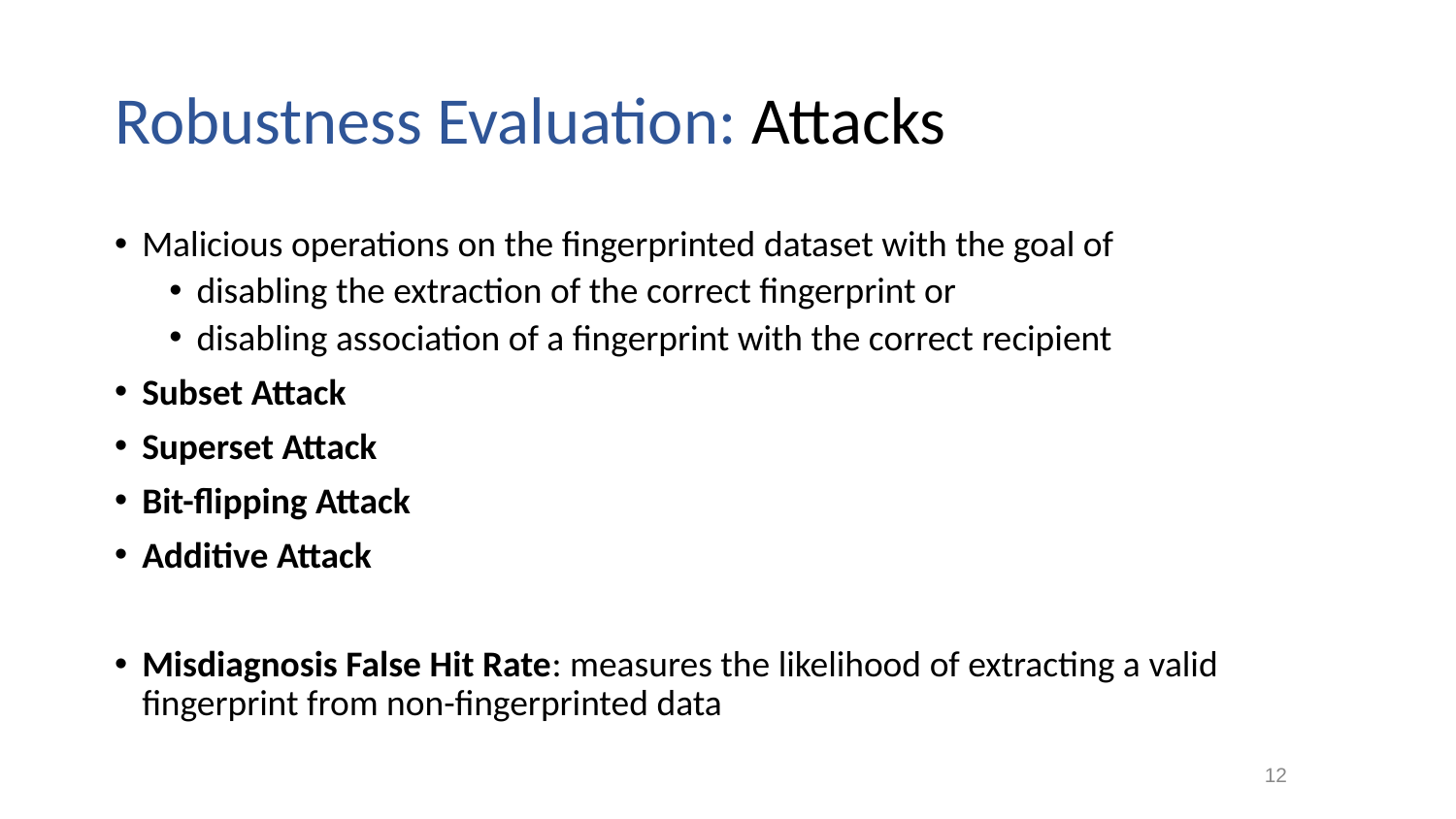

# Robustness Evaluation: Attacks
Malicious operations on the fingerprinted dataset with the goal of
disabling the extraction of the correct fingerprint or
disabling association of a fingerprint with the correct recipient
Subset Attack
Superset Attack
Bit-flipping Attack
Additive Attack

Misdiagnosis False Hit Rate: measures the likelihood of extracting a valid fingerprint from non-fingerprinted data